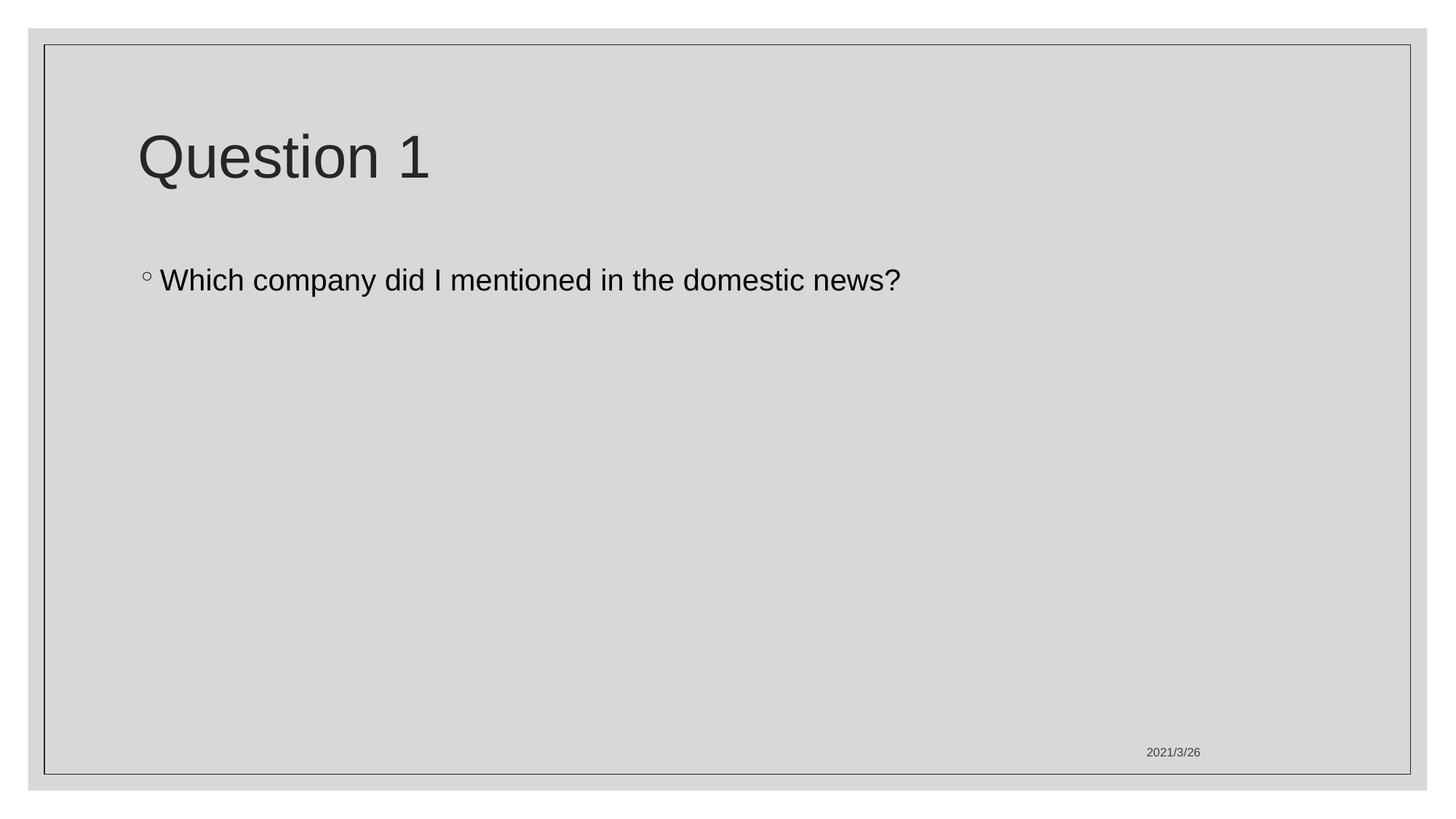

# Question 1
Which company did I mentioned in the domestic news?
2021/3/26